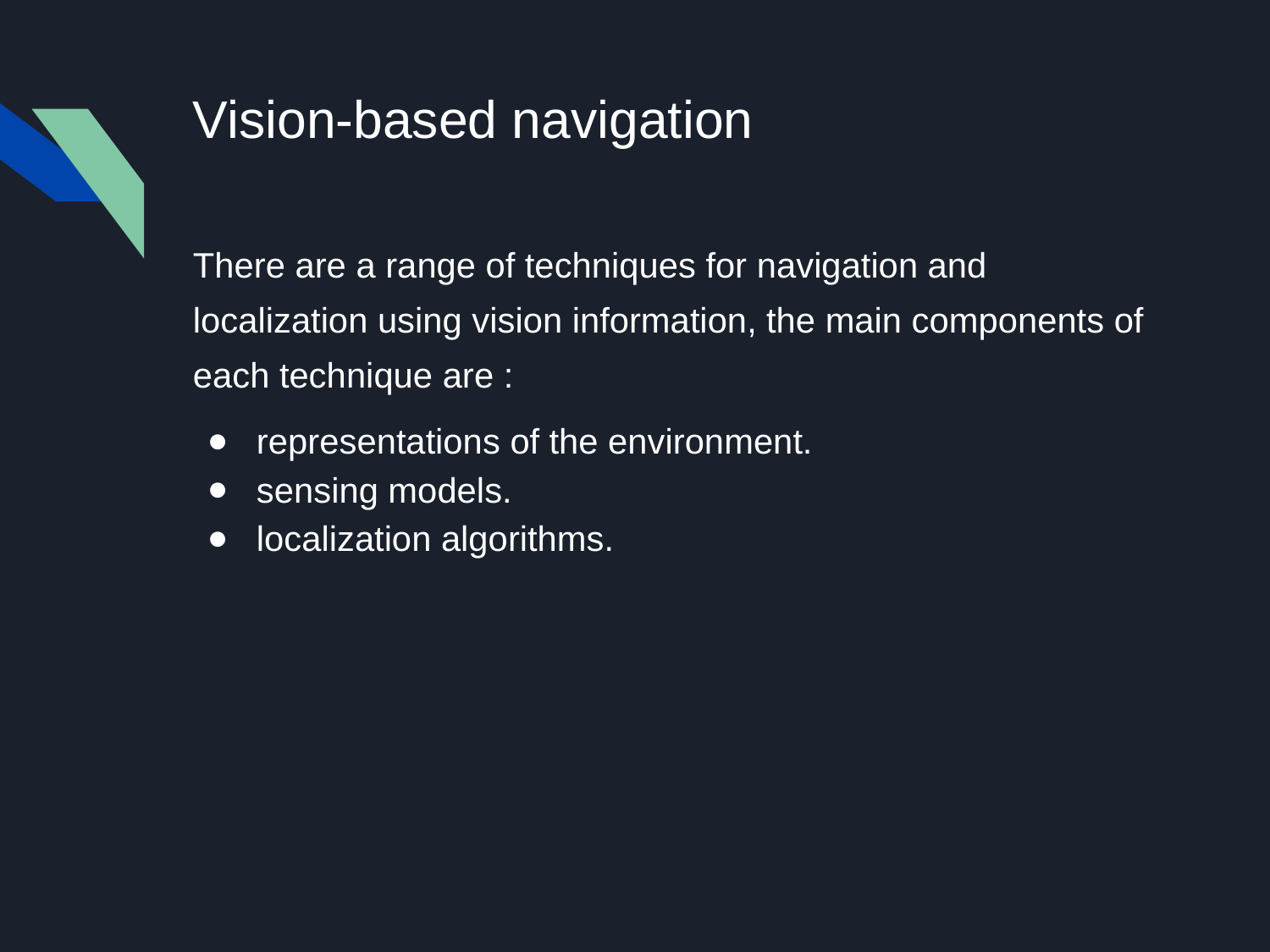

# Vision-based navigation
There are a range of techniques for navigation and localization using vision information, the main components of each technique are :
representations of the environment.
sensing models.
localization algorithms.